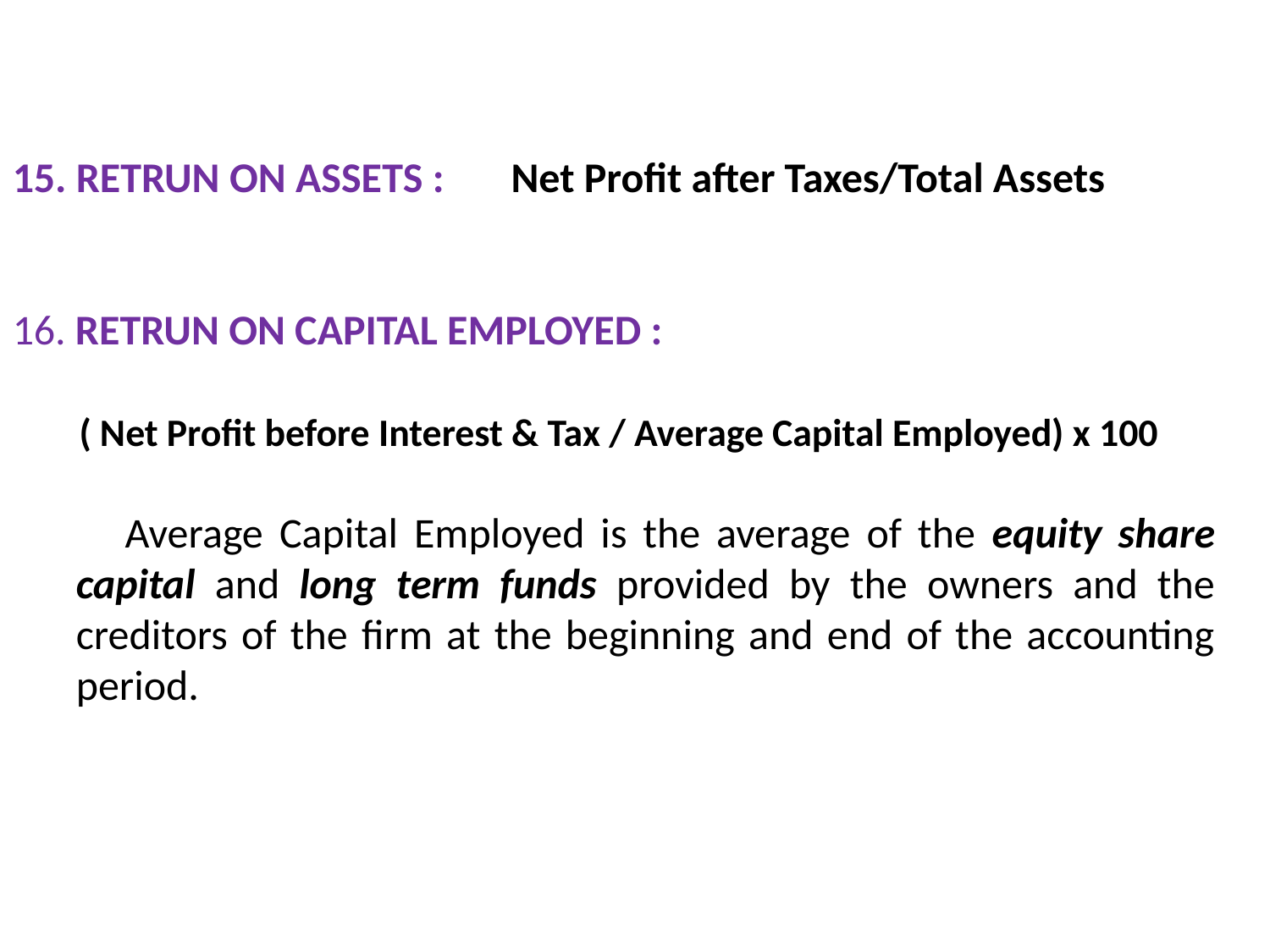

15. RETRUN ON ASSETS :       Net Profit after Taxes/Total Assets

16. RETRUN ON CAPITAL EMPLOYED :

       ( Net Profit before Interest & Tax / Average Capital Employed) x 100

       Average Capital Employed is the average of the equity share capital and long term funds provided by the owners and the creditors of the firm at the beginning and end of the accounting period.